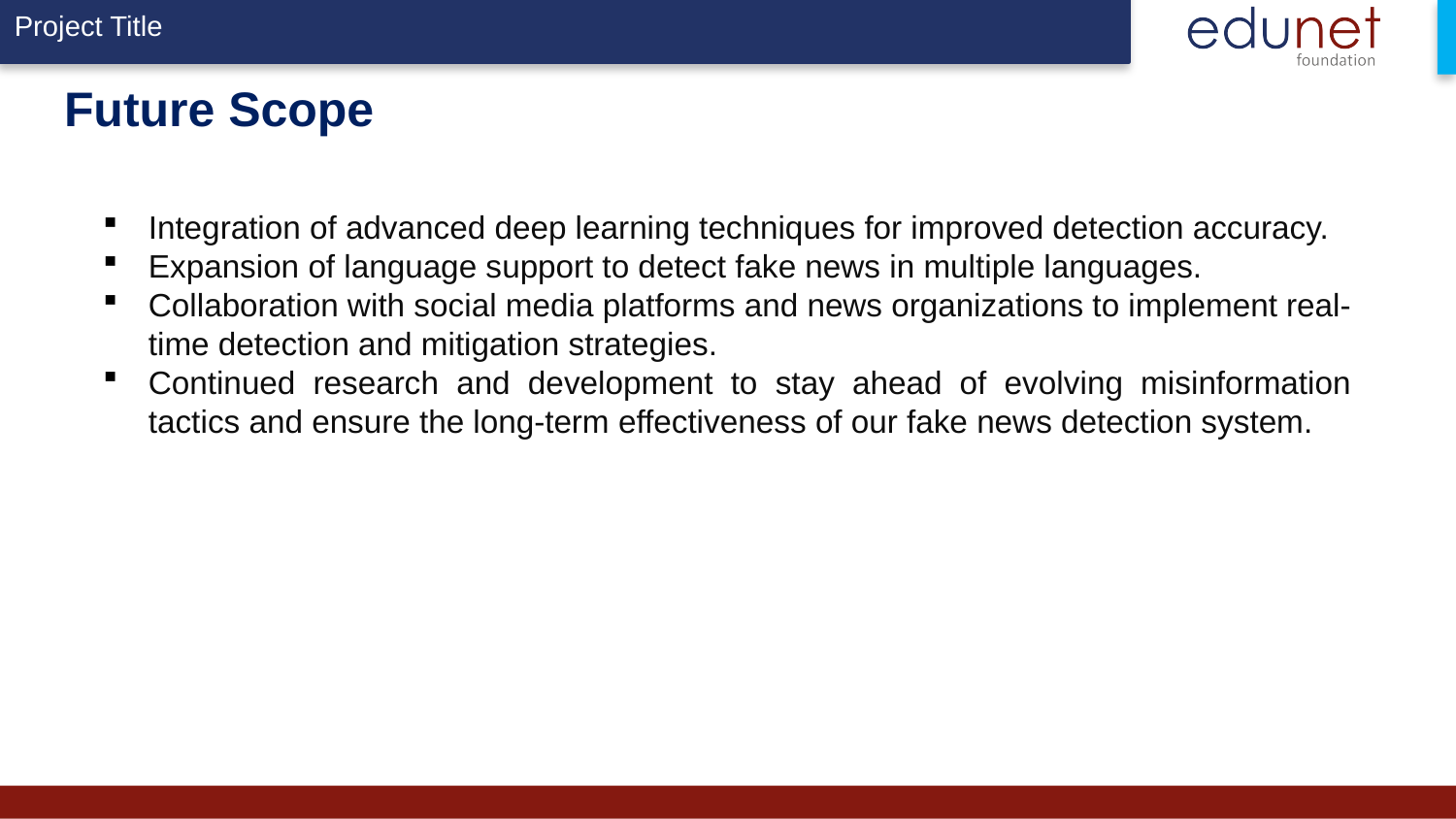

# Future Scope
Integration of advanced deep learning techniques for improved detection accuracy.
Expansion of language support to detect fake news in multiple languages.
Collaboration with social media platforms and news organizations to implement real-time detection and mitigation strategies.
Continued research and development to stay ahead of evolving misinformation tactics and ensure the long-term effectiveness of our fake news detection system.